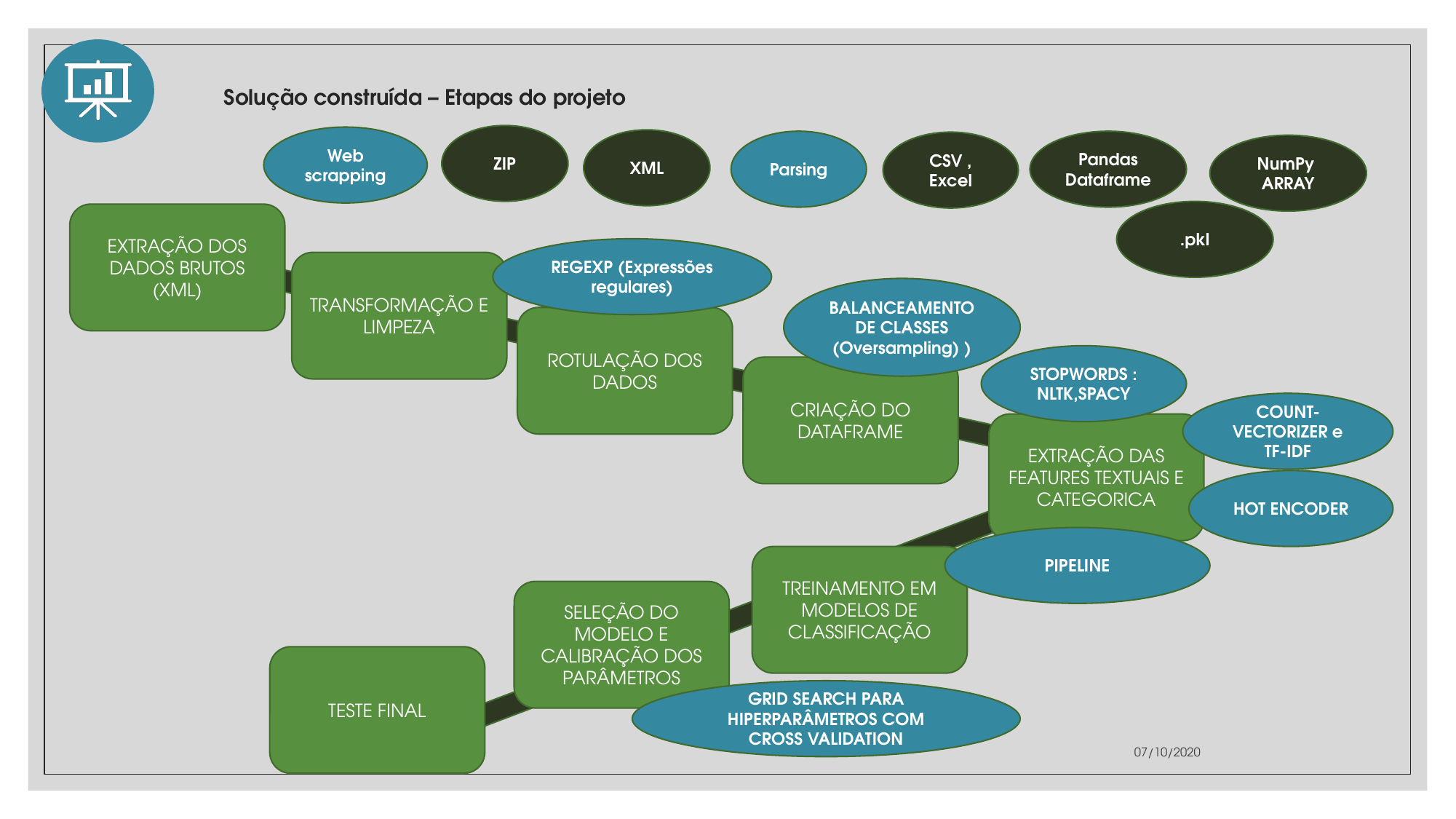

# Solução construída – Etapas do projeto
ZIP
Web scrapping
XML
Parsing
Pandas Dataframe
CSV , Excel
NumPy  ARRAY
.pkl
EXTRAÇÃO DOS DADOS BRUTOS (XML)
REGEXP (Expressões regulares)
TRANSFORMAÇÃO E LIMPEZA

BALANCEAMENTO DE CLASSES (Oversampling) )
ROTULAÇÃO DOS DADOS
STOPWORDS : NLTK,SPACY
CRIAÇÃO DO DATAFRAME
COUNT-VECTORIZER e TF-IDF
EXTRAÇÃO DAS FEATURES TEXTUAIS E CATEGORICA
HOT ENCODER
PIPELINE
TREINAMENTO EM MODELOS DE CLASSIFICAÇÃO
SELEÇÃO DO MODELO E CALIBRAÇÃO DOS PARÂMETROS
TESTE FINAL
GRID SEARCH PARA HIPERPARÂMETROS COM CROSS VALIDATION
07/10/2020